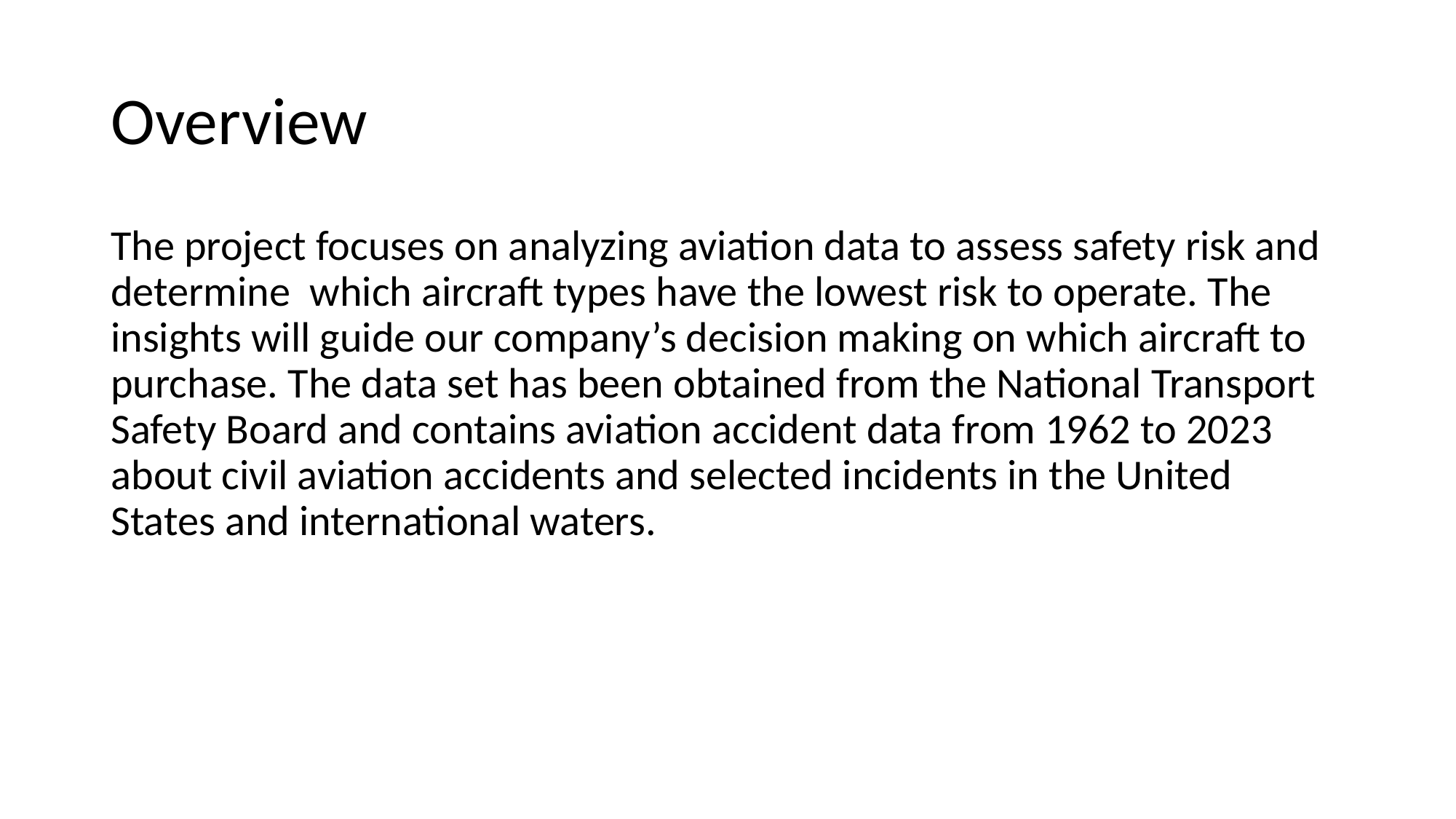

# Overview
The project focuses on analyzing aviation data to assess safety risk and determine  which aircraft types have the lowest risk to operate. The insights will guide our company’s decision making on which aircraft to purchase. The data set has been obtained from the National Transport Safety Board and contains aviation accident data from 1962 to 2023 about civil aviation accidents and selected incidents in the United States and international waters.